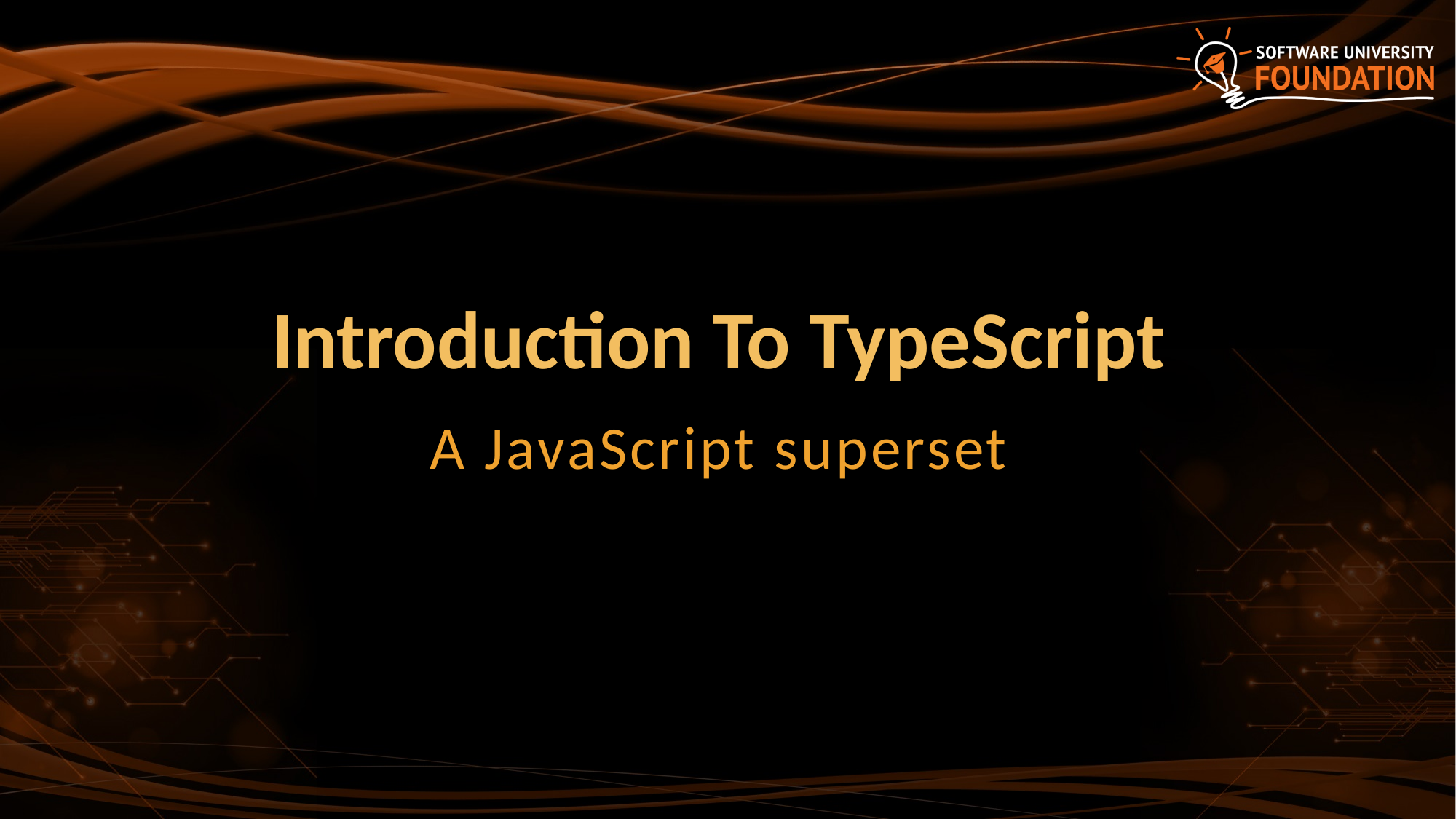

# Introduction To TypeScript
A JavaScript superset